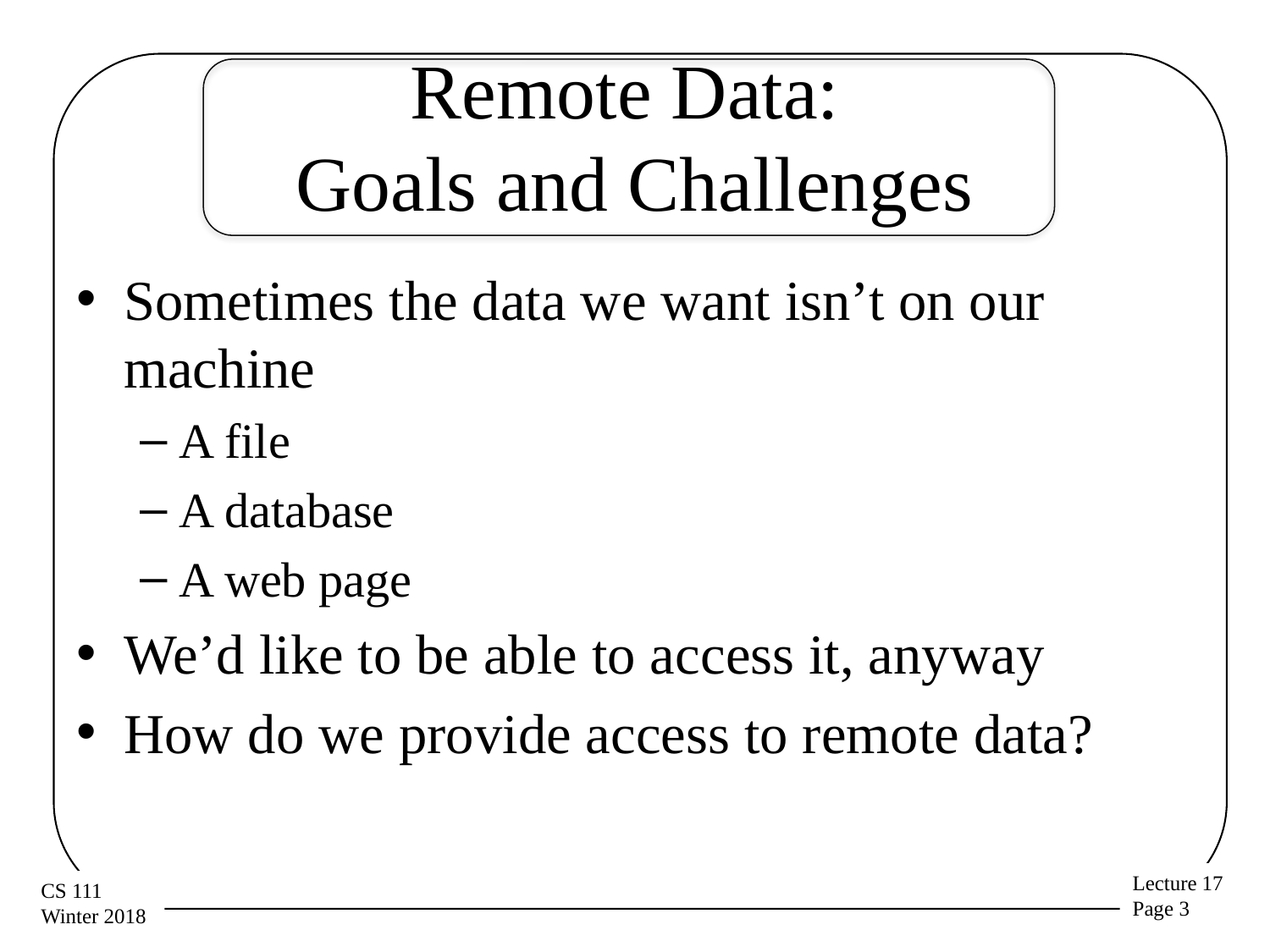

# Remote Data: Goals and Challenges

Sometimes the data we want isn’t on our machine
A file
A database
A web page
We’d like to be able to access it, anyway
How do we provide access to remote data?